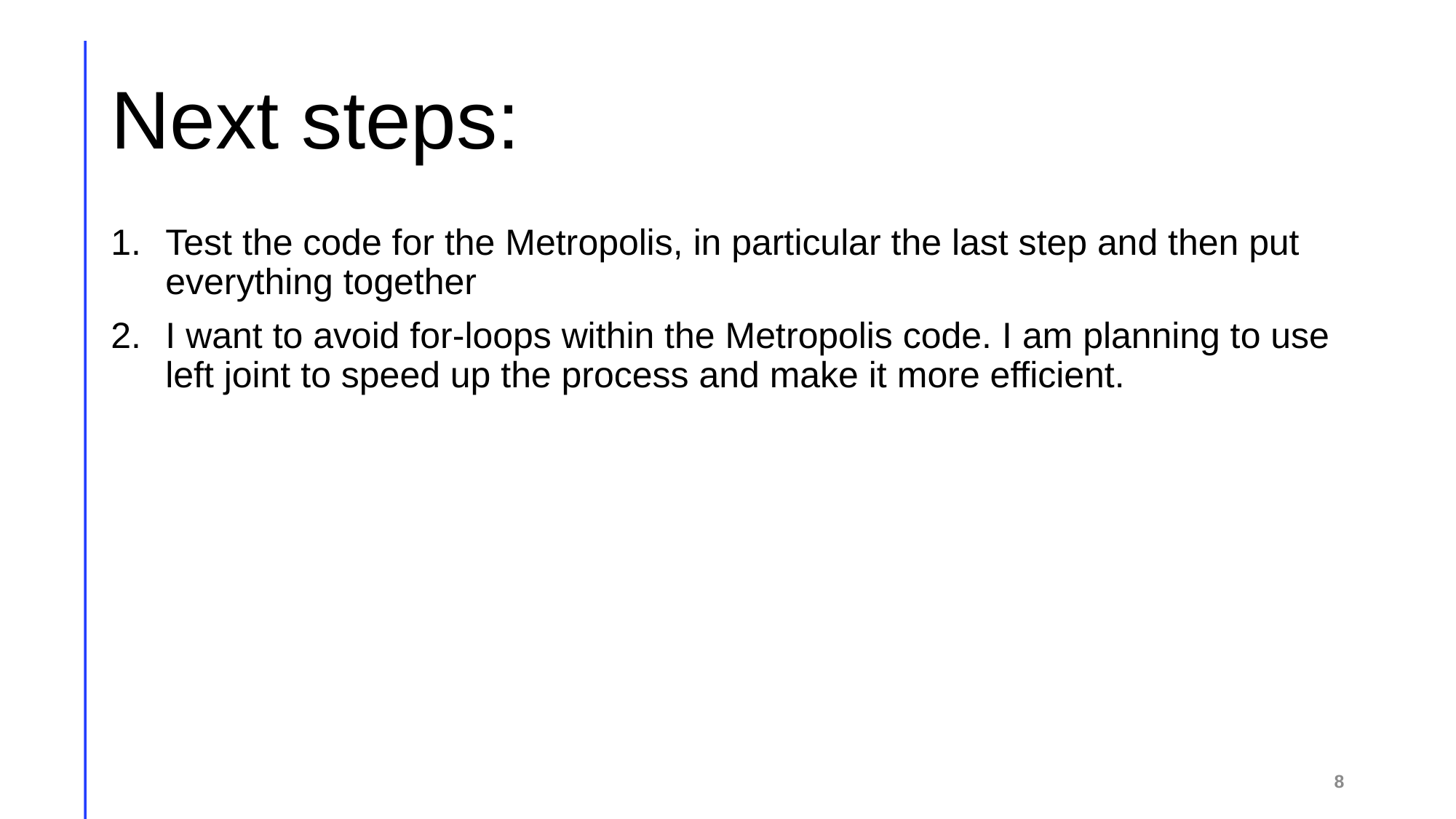

# Next steps:
Test the code for the Metropolis, in particular the last step and then put everything together
I want to avoid for-loops within the Metropolis code. I am planning to use left joint to speed up the process and make it more efficient.

8